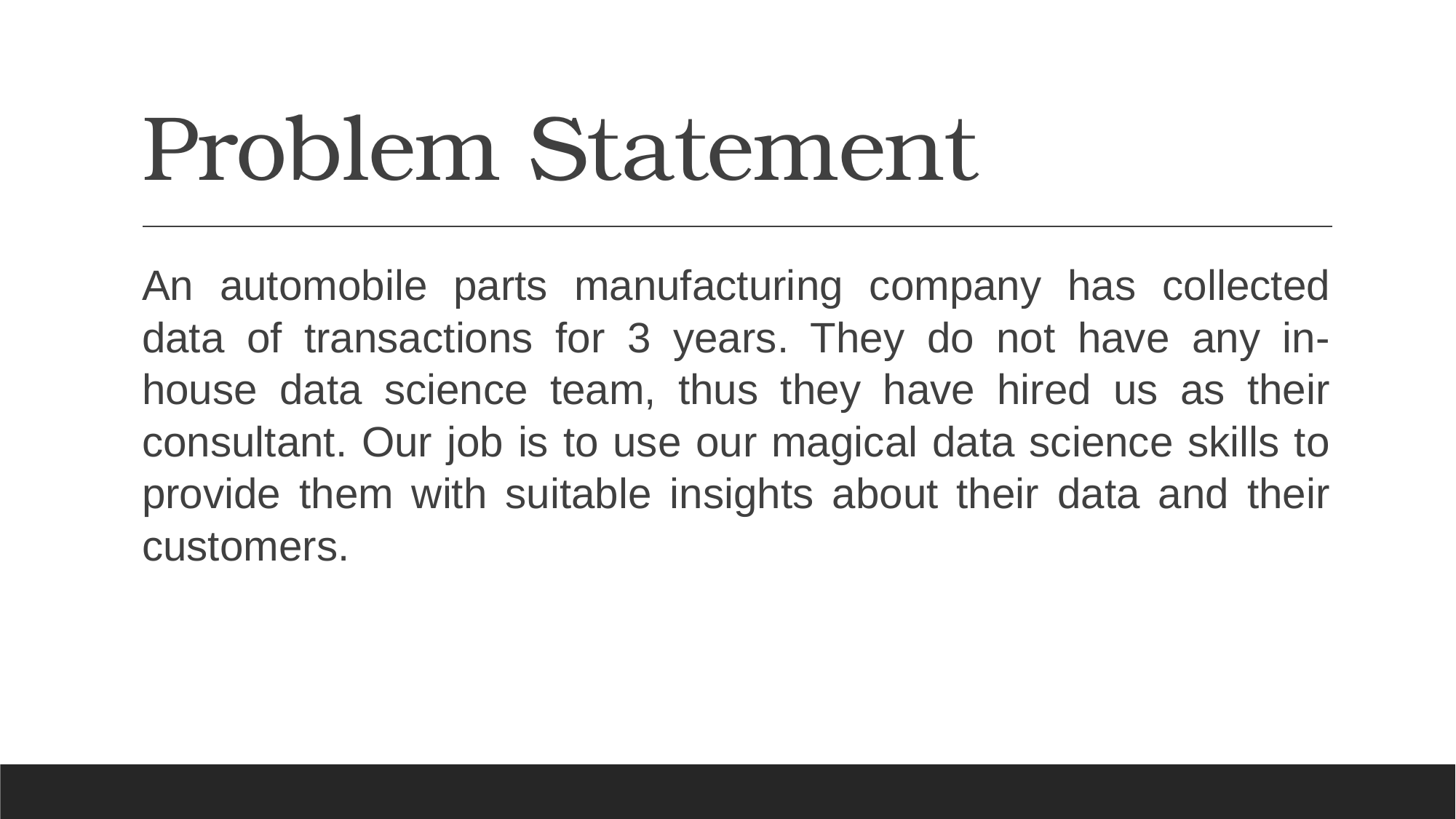

# Problem Statement
An automobile parts manufacturing company has collected data of transactions for 3 years. They do not have any in-house data science team, thus they have hired us as their consultant. Our job is to use our magical data science skills to provide them with suitable insights about their data and their customers.